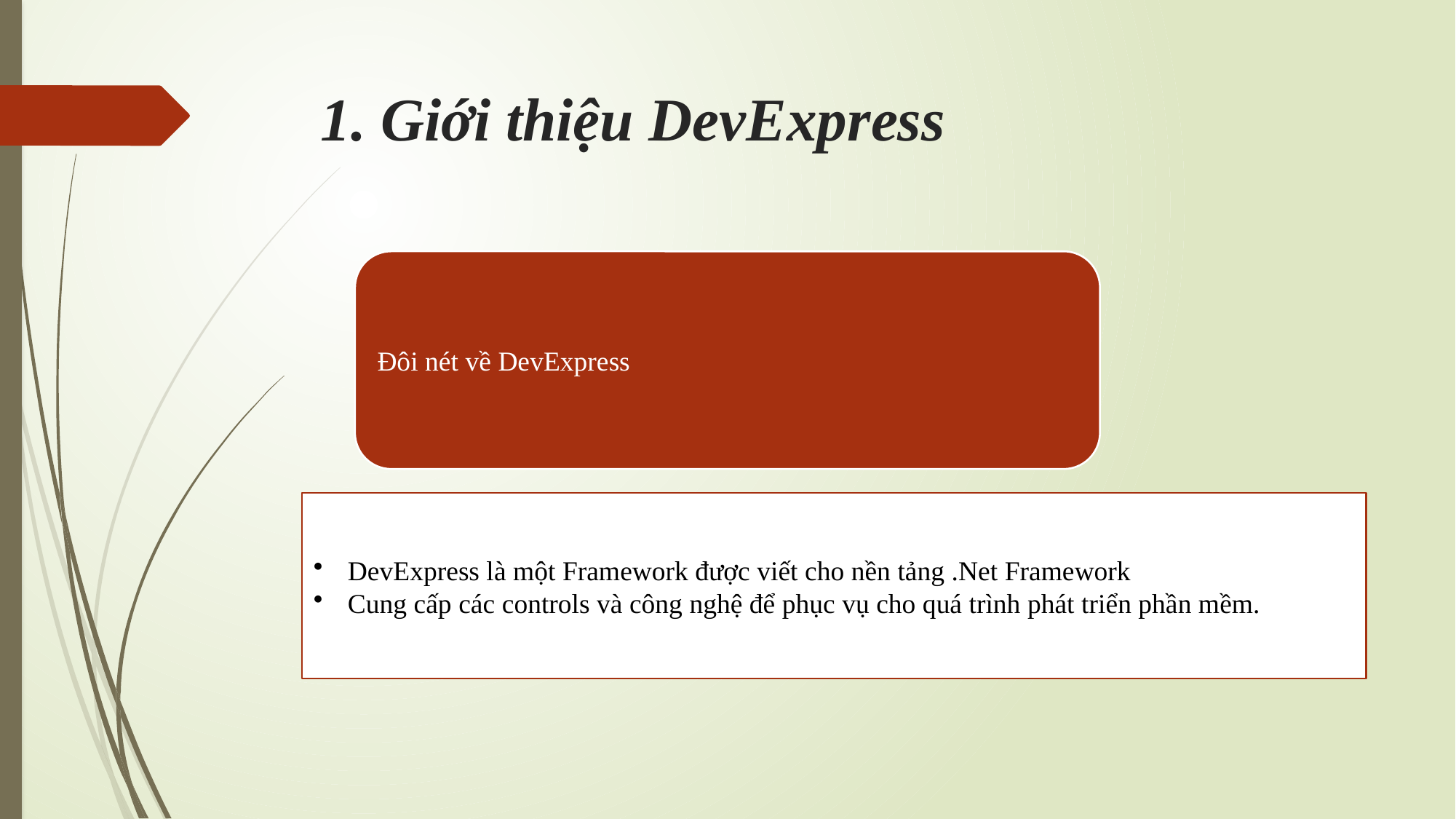

# 1. Giới thiệu DevExpress
Đôi nét về DevExpress
Cung cấp các controls và công nghệ để phục vụ cho quá trình phát triển phần mềm.
DevExpress là một Framework được viết cho nền tảng .Net Framework